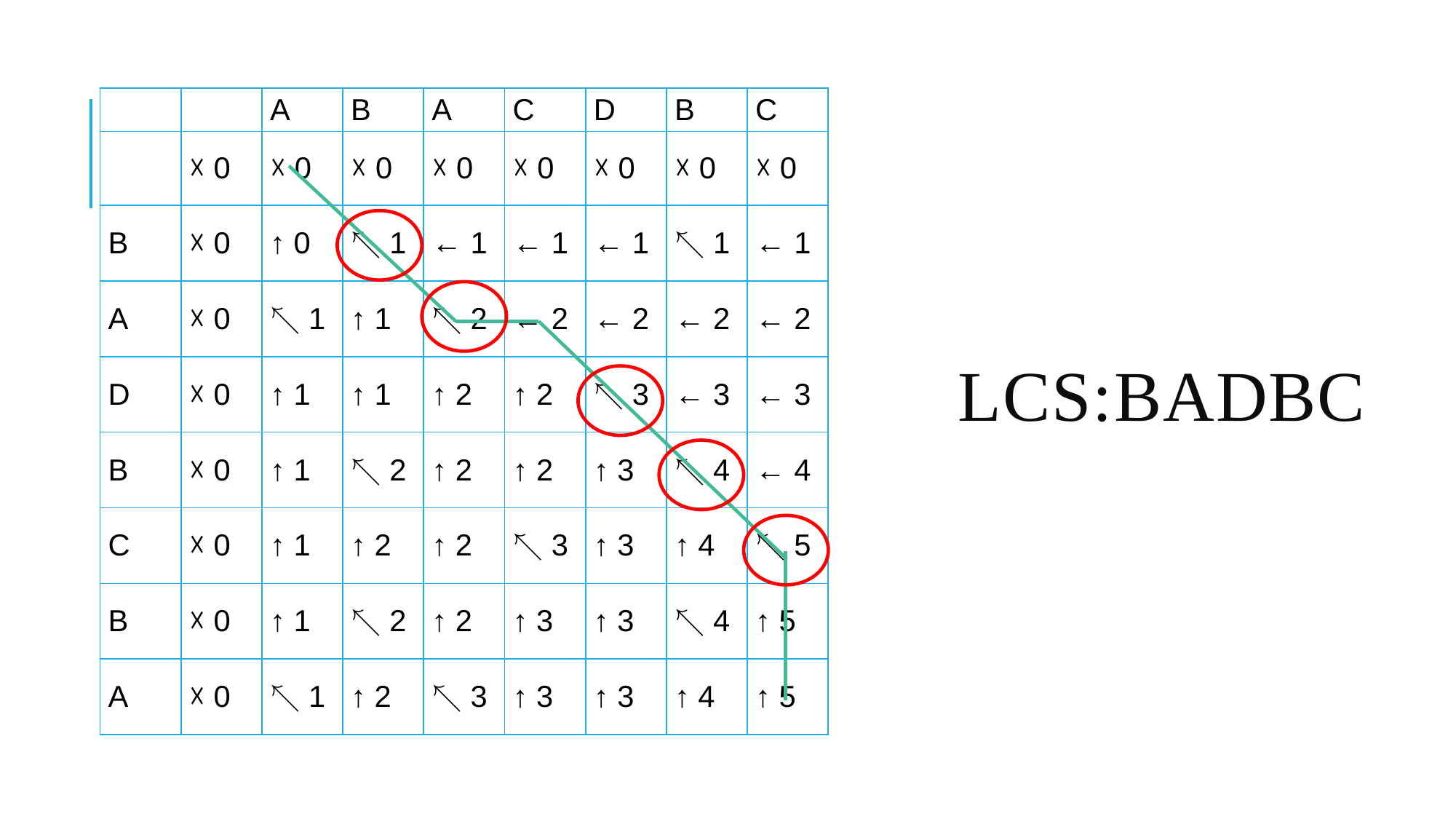

|  |  | A | B | A | C | D | B | C |
| --- | --- | --- | --- | --- | --- | --- | --- | --- |
|  | ☓ 0 | ☓ 0 | ☓ 0 | ☓ 0 | ☓ 0 | ☓ 0 | ☓ 0 | ☓ 0 |
| B | ☓ 0 | ↑ 0 | ↖ 1 | ← 1 | ← 1 | ← 1 | ↖ 1 | ← 1 |
| A | ☓ 0 | ↖ 1 | ↑ 1 | ↖ 2 | ← 2 | ← 2 | ← 2 | ← 2 |
| D | ☓ 0 | ↑ 1 | ↑ 1 | ↑ 2 | ↑ 2 | ↖ 3 | ← 3 | ← 3 |
| B | ☓ 0 | ↑ 1 | ↖ 2 | ↑ 2 | ↑ 2 | ↑ 3 | ↖ 4 | ← 4 |
| C | ☓ 0 | ↑ 1 | ↑ 2 | ↑ 2 | ↖ 3 | ↑ 3 | ↑ 4 | ↖ 5 |
| B | ☓ 0 | ↑ 1 | ↖ 2 | ↑ 2 | ↑ 3 | ↑ 3 | ↖ 4 | ↑ 5 |
| A | ☓ 0 | ↖ 1 | ↑ 2 | ↖ 3 | ↑ 3 | ↑ 3 | ↑ 4 | ↑ 5 |

# LCS:BADBC